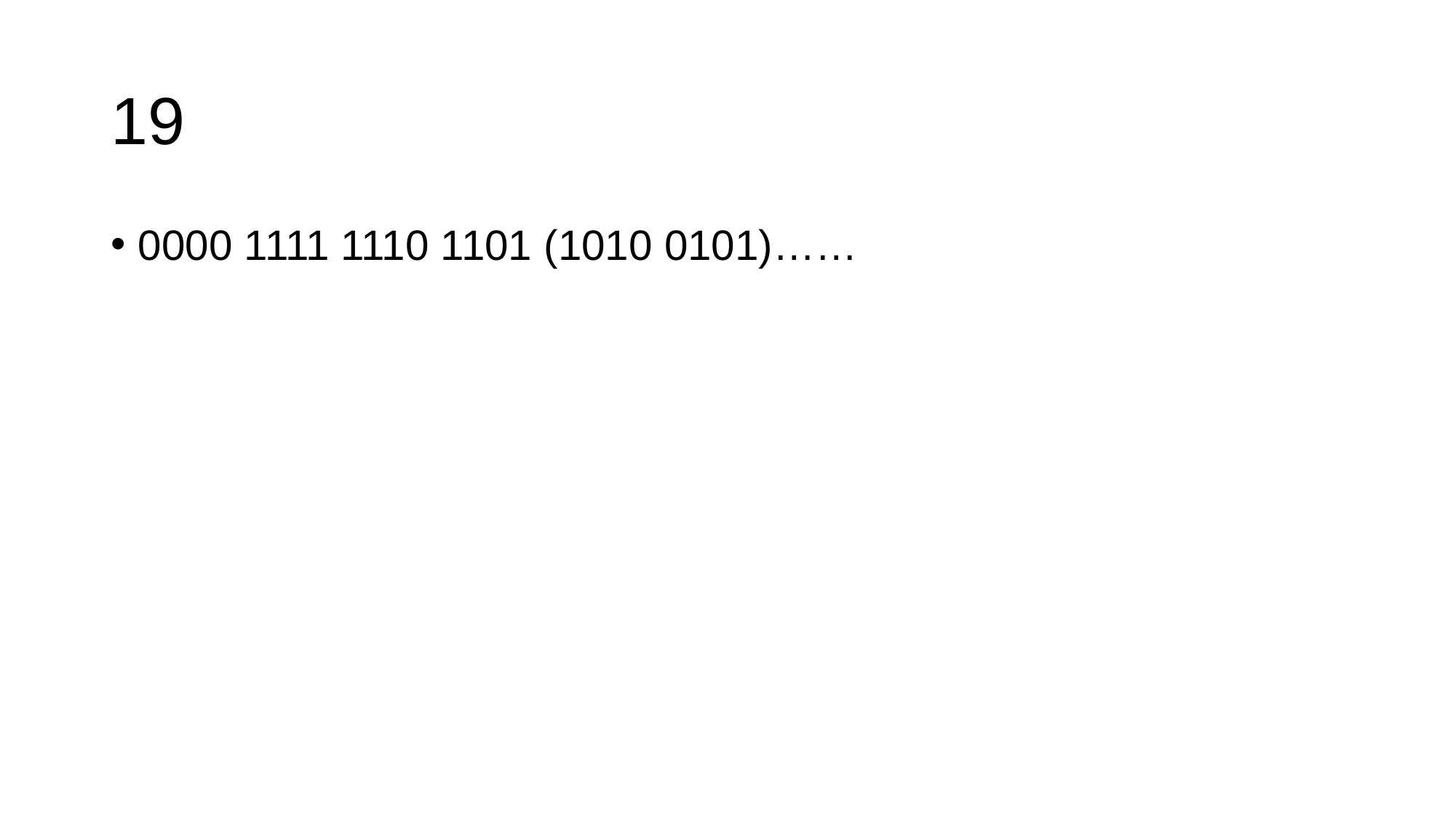

# 19
0000 1111 1110 1101 (1010 0101)……